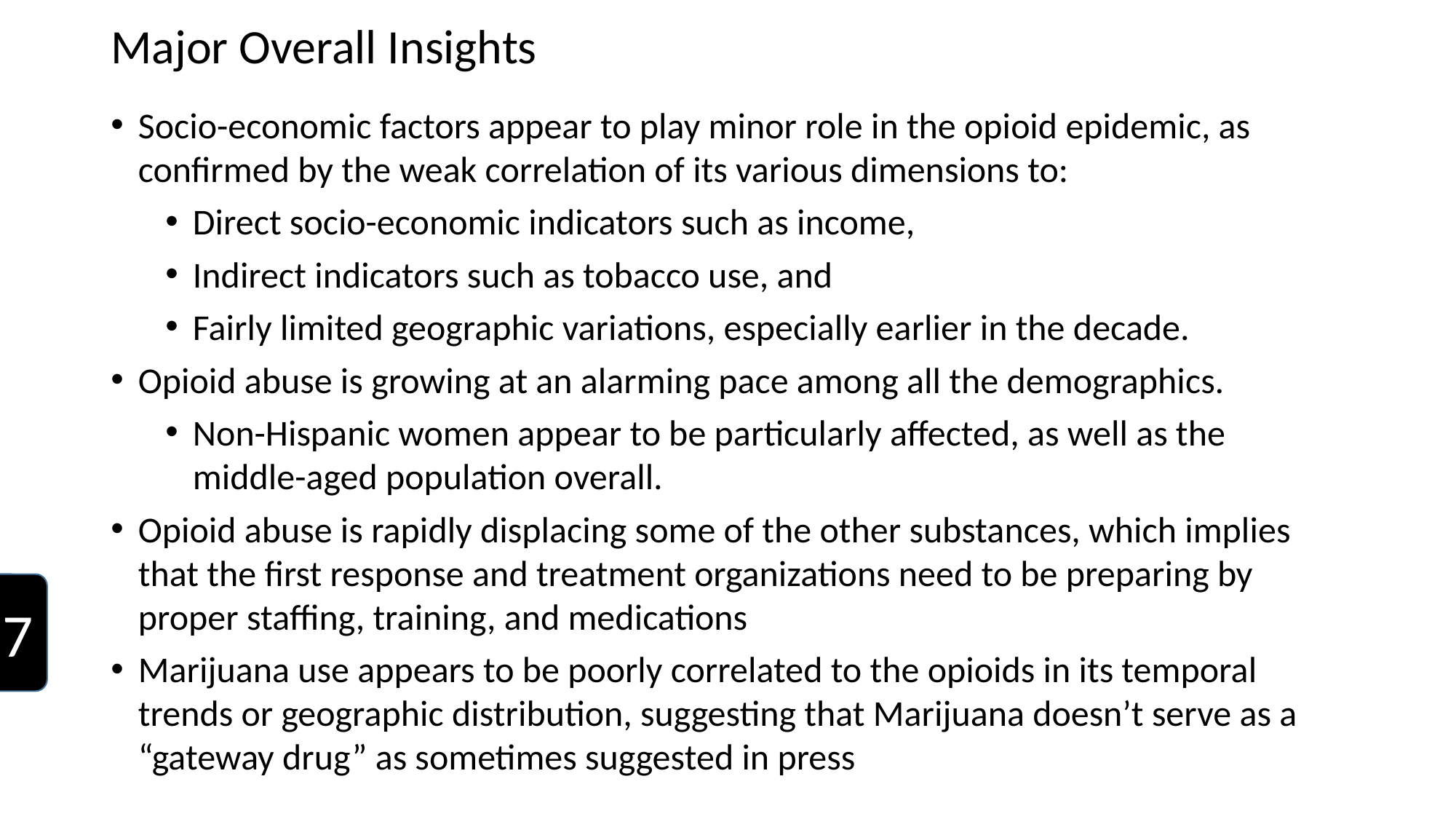

# Major Overall Insights
|  |
| --- |
|  |
|  |
|  |
|  |
|  |
|  |
|  |
Socio-economic factors appear to play minor role in the opioid epidemic, as confirmed by the weak correlation of its various dimensions to:
Direct socio-economic indicators such as income,
Indirect indicators such as tobacco use, and
Fairly limited geographic variations, especially earlier in the decade.
Opioid abuse is growing at an alarming pace among all the demographics.
Non-Hispanic women appear to be particularly affected, as well as the middle-aged population overall.
Opioid abuse is rapidly displacing some of the other substances, which implies that the first response and treatment organizations need to be preparing by proper staffing, training, and medications
Marijuana use appears to be poorly correlated to the opioids in its temporal trends or geographic distribution, suggesting that Marijuana doesn’t serve as a “gateway drug” as sometimes suggested in press

7